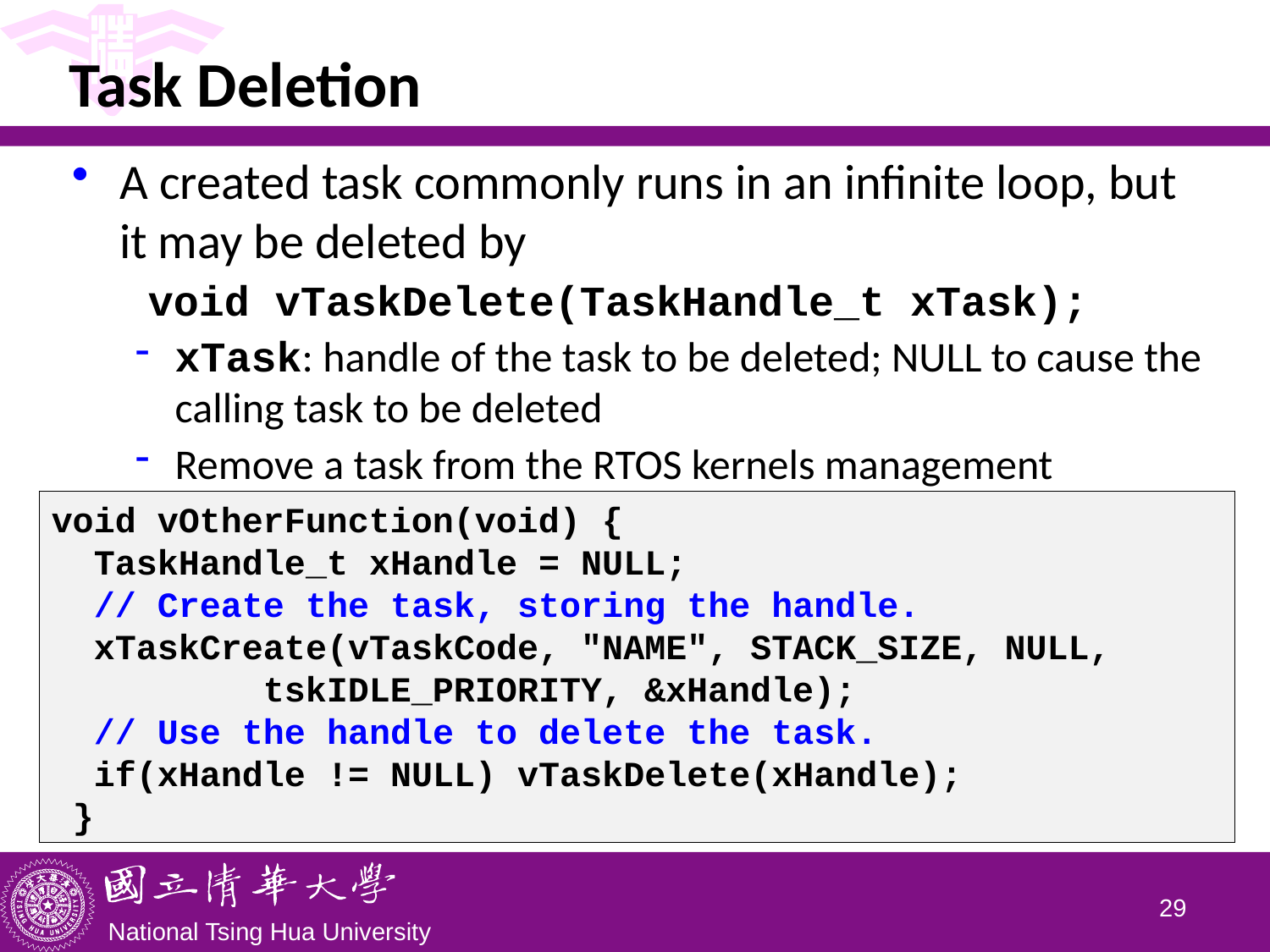

# Task Deletion
A created task commonly runs in an infinite loop, but it may be deleted by
   void vTaskDelete(TaskHandle_t xTask);
xTask: handle of the task to be deleted; NULL to cause the calling task to be deleted
Remove a task from the RTOS kernels management

void vOtherFunction(void) {
  TaskHandle_t xHandle = NULL;
  // Create the task, storing the handle.
  xTaskCreate(vTaskCode, "NAME", STACK_SIZE, NULL,
          tskIDLE_PRIORITY, &xHandle);
  // Use the handle to delete the task.
  if(xHandle != NULL) vTaskDelete(xHandle);
 }
29